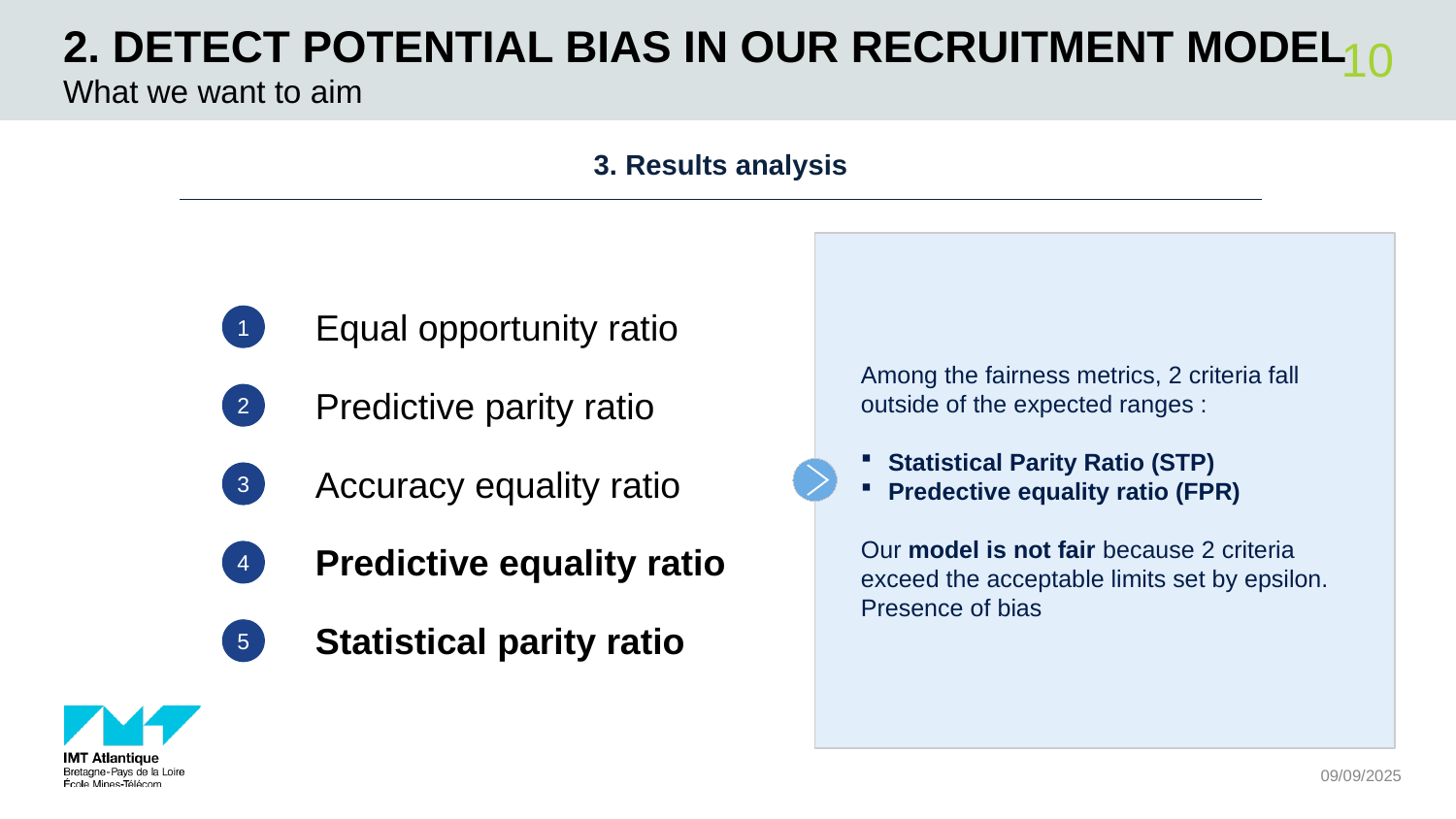

# 2. Detect potential bias in our recruitment model
10
What we want to aim
3. Results analysis

Among the fairness metrics, 2 criteria fall outside of the expected ranges :

Statistical Parity Ratio (STP)
Predective equality ratio (FPR)

Our model is not fair because 2 criteria exceed the acceptable limits set by epsilon. Presence of bias

Equal opportunity ratio
1
Predictive parity ratio
2
Accuracy equality ratio
3
Predictive equality ratio
4
Statistical parity ratio
5
09/09/2025